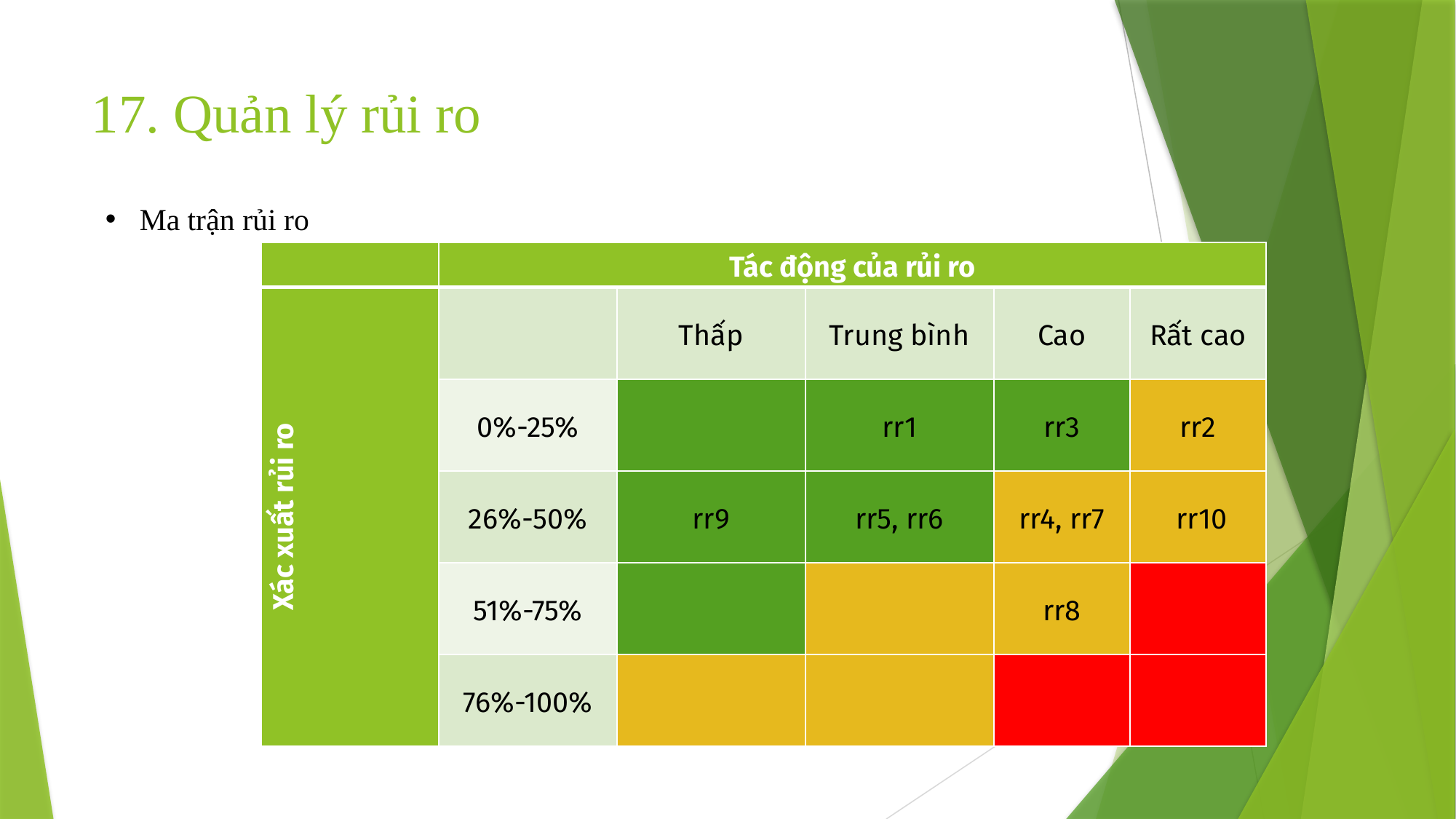

17. Quản lý rủi ro
Ma trận rủi ro
|  | Tác động của rủi ro |  |  |  |  |
| --- | --- | --- | --- | --- | --- |
| Xác xuất rủi ro |  | Thấp | Trung bình | Cao | Rất cao |
|  | 0%-25% |  | rr1 | rr3 | rr2 |
|  | 26%-50% | rr9 | rr5, rr6 | rr4, rr7 | rr10 |
|  | 51%-75% |  |  | rr8 |  |
|  | 76%-100% |  |  |  |  |